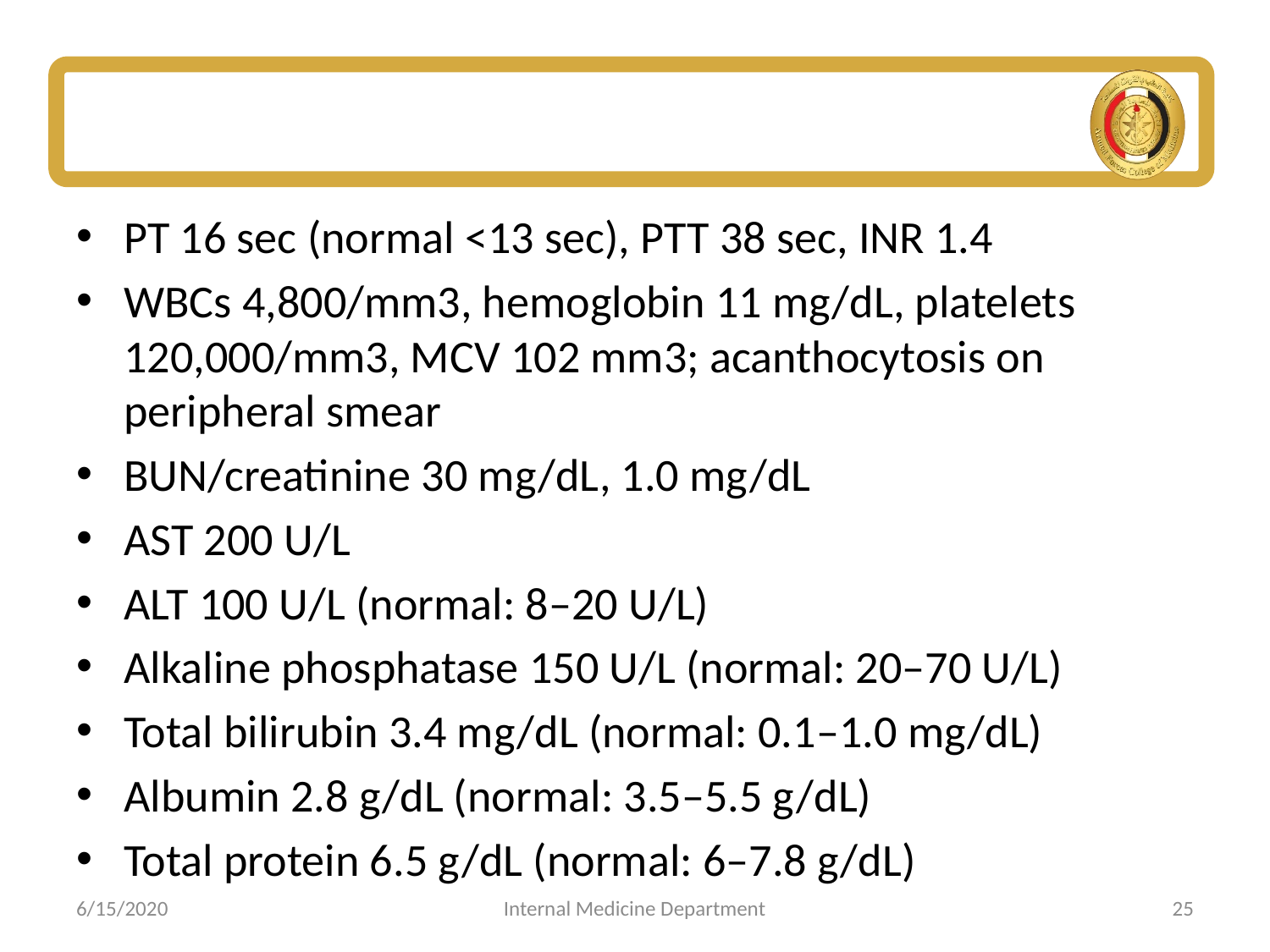

#
PT 16 sec (normal <13 sec), PTT 38 sec, INR 1.4
WBCs 4,800/mm3, hemoglobin 11 mg/dL, platelets 120,000/mm3, MCV 102 mm3; acanthocytosis on peripheral smear
BUN/creatinine 30 mg/dL, 1.0 mg/dL
AST 200 U/L
ALT 100 U/L (normal: 8–20 U/L)
Alkaline phosphatase 150 U/L (normal: 20–70 U/L)
Total bilirubin 3.4 mg/dL (normal: 0.1–1.0 mg/dL)
Albumin 2.8 g/dL (normal: 3.5–5.5 g/dL)
Total protein 6.5 g/dL (normal: 6–7.8 g/dL)
6/15/2020
Internal Medicine Department
25